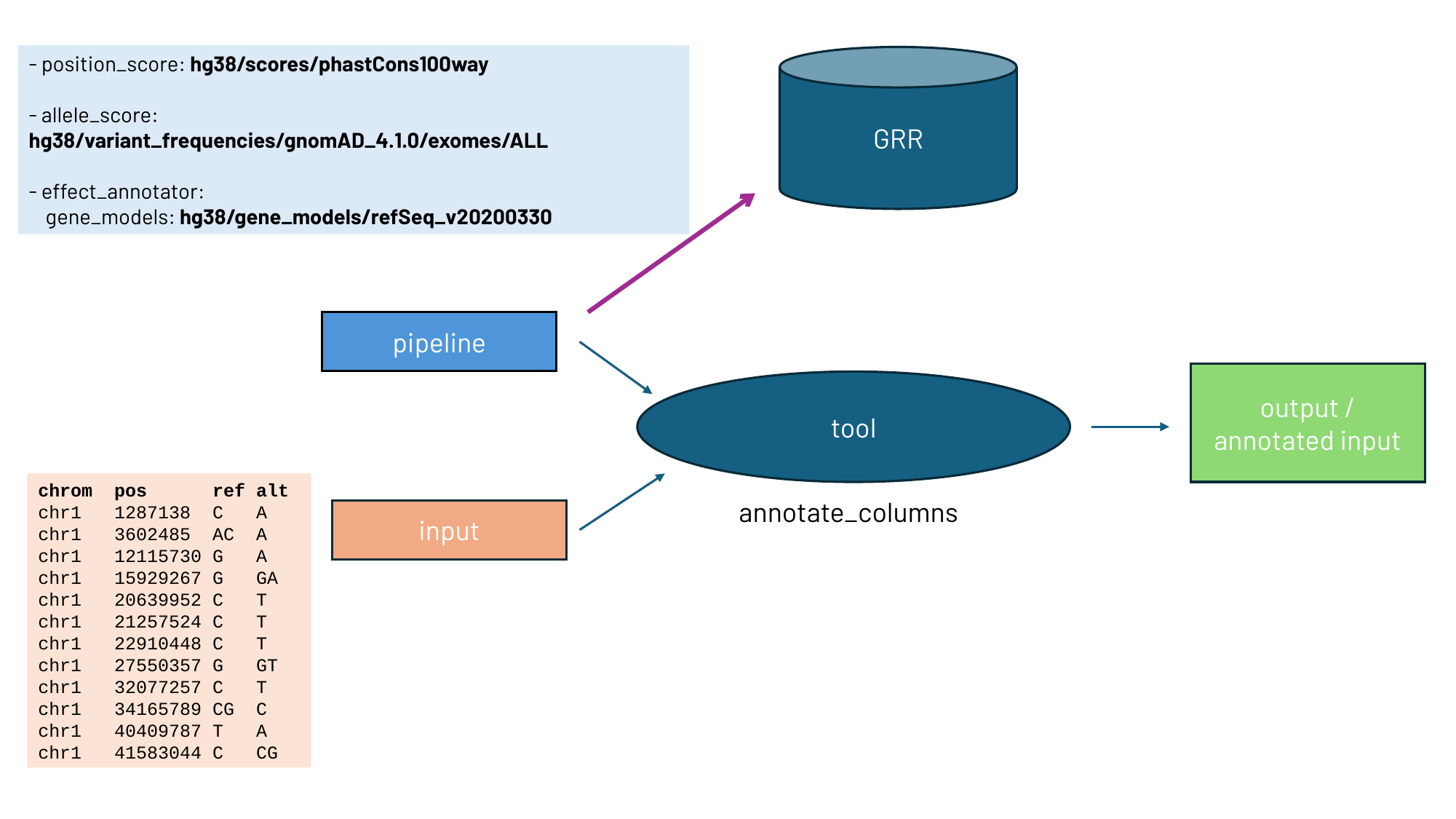

- position_score: hg38/scores/phastCons100way

- allele_score: hg38/variant_frequencies/gnomAD_4.1.0/exomes/ALL

- effect_annotator:
    gene_models: hg38/gene_models/refSeq_v20200330
GRR
pipeline
output / annotated input
tool
chrom  pos      ref alt
chr1   1287138  C   A
chr1   3602485  AC  A
chr1   12115730 G   A
chr1   15929267 G   GA
chr1   20639952 C   T
chr1   21257524 C   T
chr1   22910448 C   T
chr1   27550357 G   GT
chr1   32077257 C   T
chr1   34165789 CG  C
chr1   40409787 T   A
chr1   41583044 C   CG
annotate_columns
input